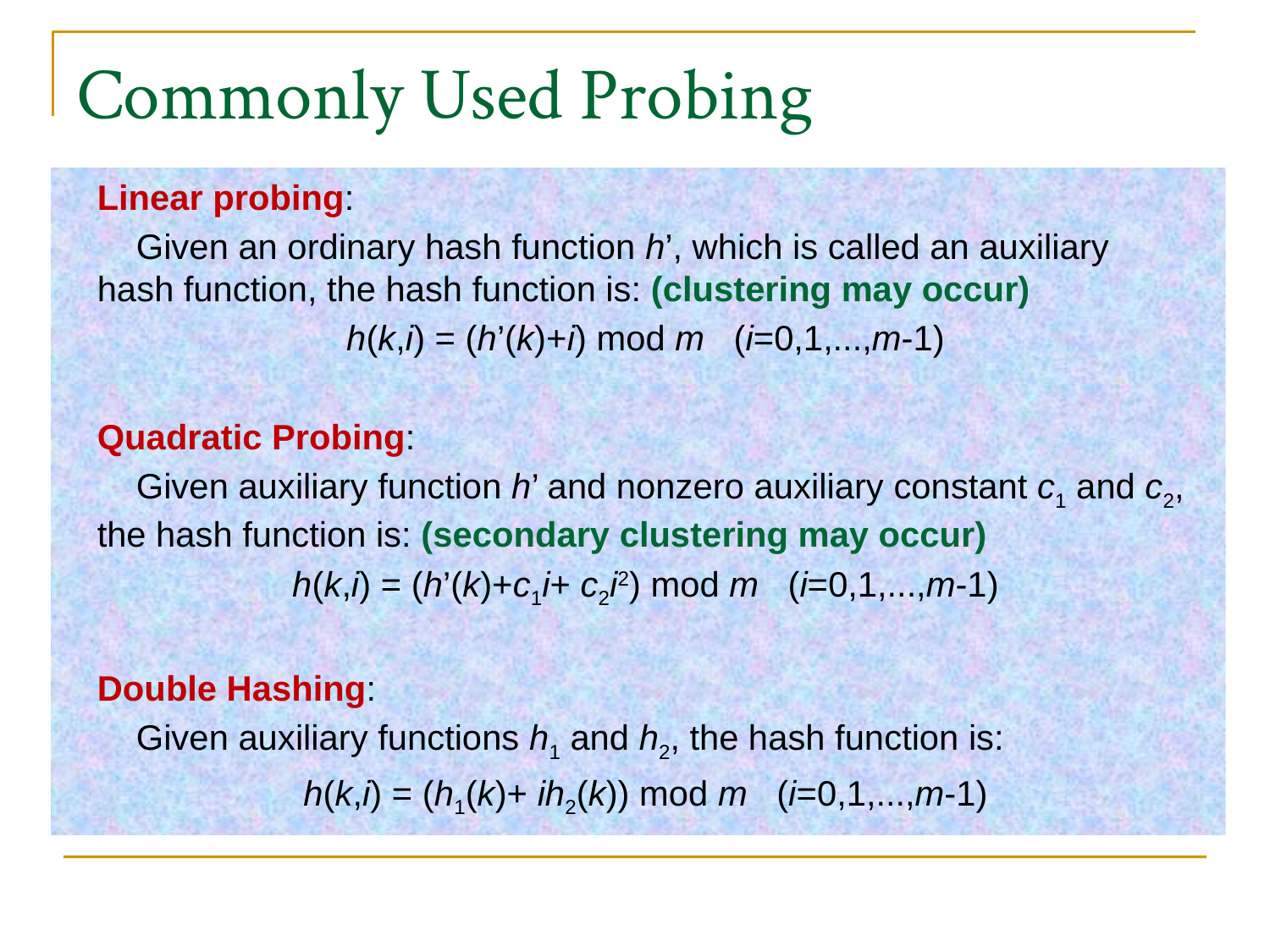

# Commonly Used Probing

Linear probing:
    Given an ordinary hash function h’, which is called an auxiliary hash function, the hash function is: (clustering may occur)
h(k,i) = (h’(k)+i) mod m   (i=0,1,...,m-1)

Quadratic Probing:
    Given auxiliary function h’ and nonzero auxiliary constant c1 and c2, the hash function is: (secondary clustering may occur)
h(k,i) = (h’(k)+c1i+ c2i2) mod m   (i=0,1,...,m-1)

Double Hashing:
    Given auxiliary functions h1 and h2, the hash function is:
h(k,i) = (h1(k)+ ih2(k)) mod m   (i=0,1,...,m-1)